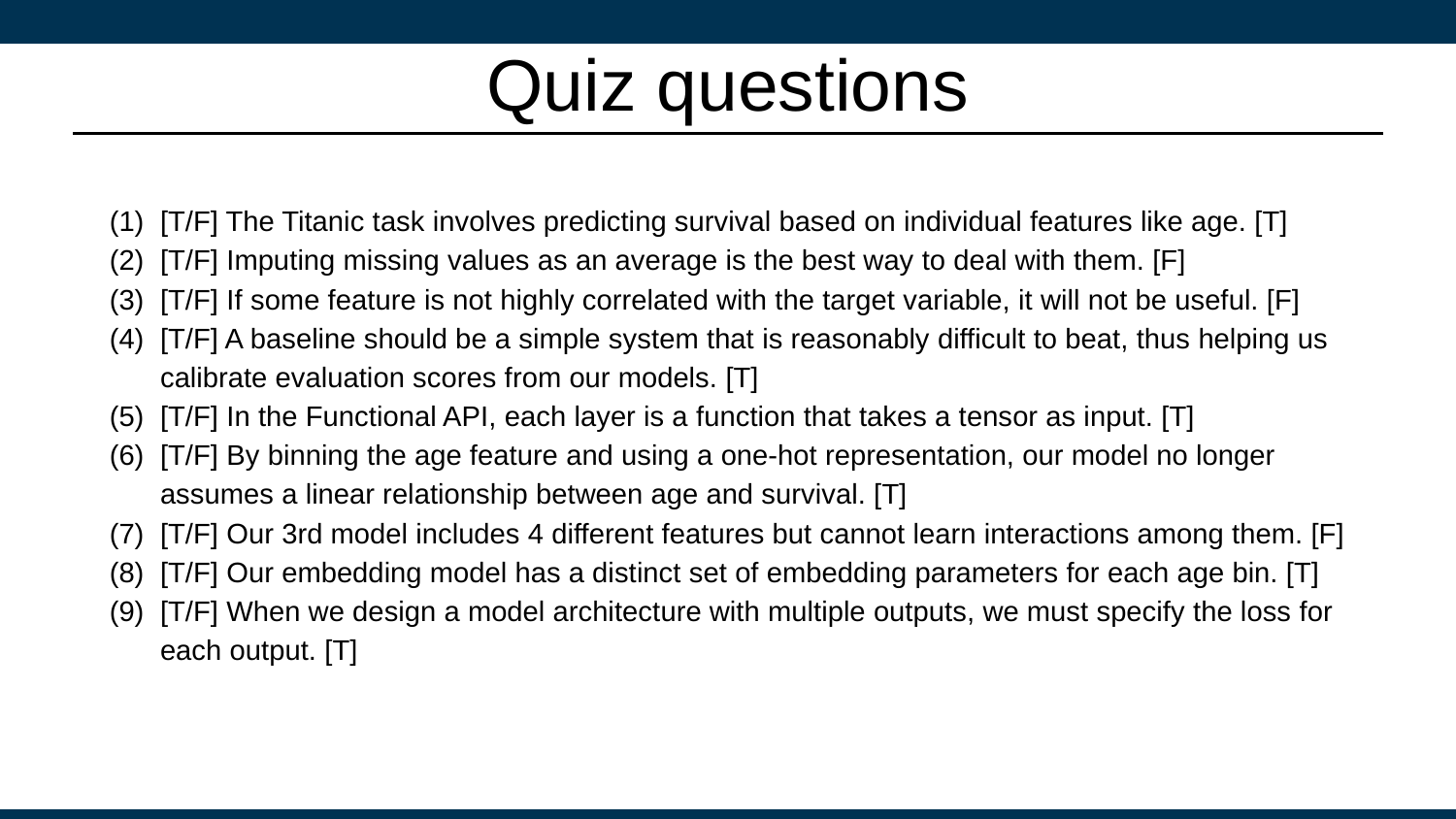

# Quiz questions
[T/F] The Titanic task involves predicting survival based on individual features like age. [T]
[T/F] Imputing missing values as an average is the best way to deal with them. [F]
[T/F] If some feature is not highly correlated with the target variable, it will not be useful. [F]
[T/F] A baseline should be a simple system that is reasonably difficult to beat, thus helping us calibrate evaluation scores from our models. [T]
[T/F] In the Functional API, each layer is a function that takes a tensor as input. [T]
[T/F] By binning the age feature and using a one-hot representation, our model no longer assumes a linear relationship between age and survival. [T]
[T/F] Our 3rd model includes 4 different features but cannot learn interactions among them. [F]
[T/F] Our embedding model has a distinct set of embedding parameters for each age bin. [T]
[T/F] When we design a model architecture with multiple outputs, we must specify the loss for each output. [T]